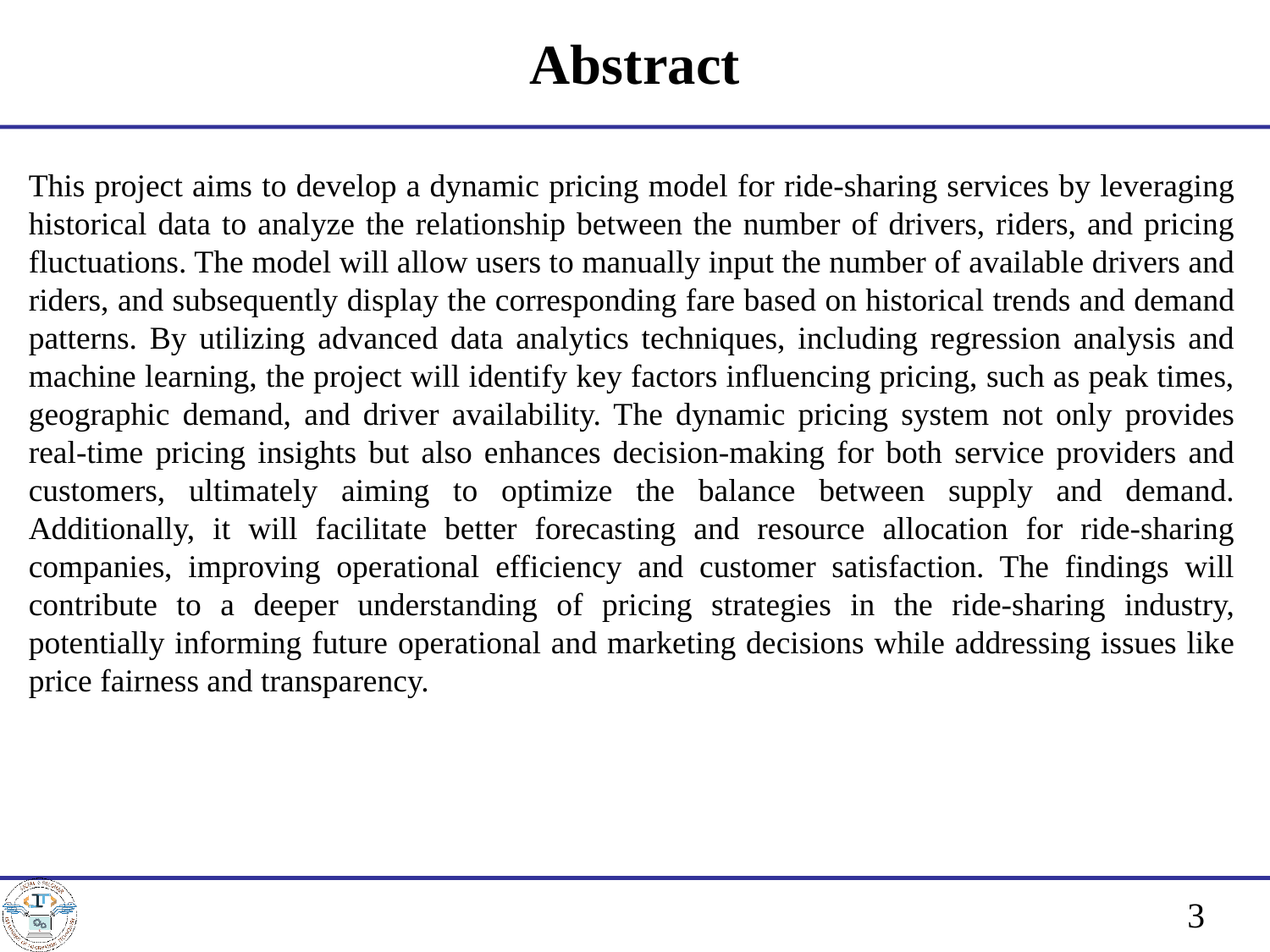

# Abstract
This project aims to develop a dynamic pricing model for ride-sharing services by leveraging historical data to analyze the relationship between the number of drivers, riders, and pricing fluctuations. The model will allow users to manually input the number of available drivers and riders, and subsequently display the corresponding fare based on historical trends and demand patterns. By utilizing advanced data analytics techniques, including regression analysis and machine learning, the project will identify key factors influencing pricing, such as peak times, geographic demand, and driver availability. The dynamic pricing system not only provides real-time pricing insights but also enhances decision-making for both service providers and customers, ultimately aiming to optimize the balance between supply and demand. Additionally, it will facilitate better forecasting and resource allocation for ride-sharing companies, improving operational efficiency and customer satisfaction. The findings will contribute to a deeper understanding of pricing strategies in the ride-sharing industry, potentially informing future operational and marketing decisions while addressing issues like price fairness and transparency.
3